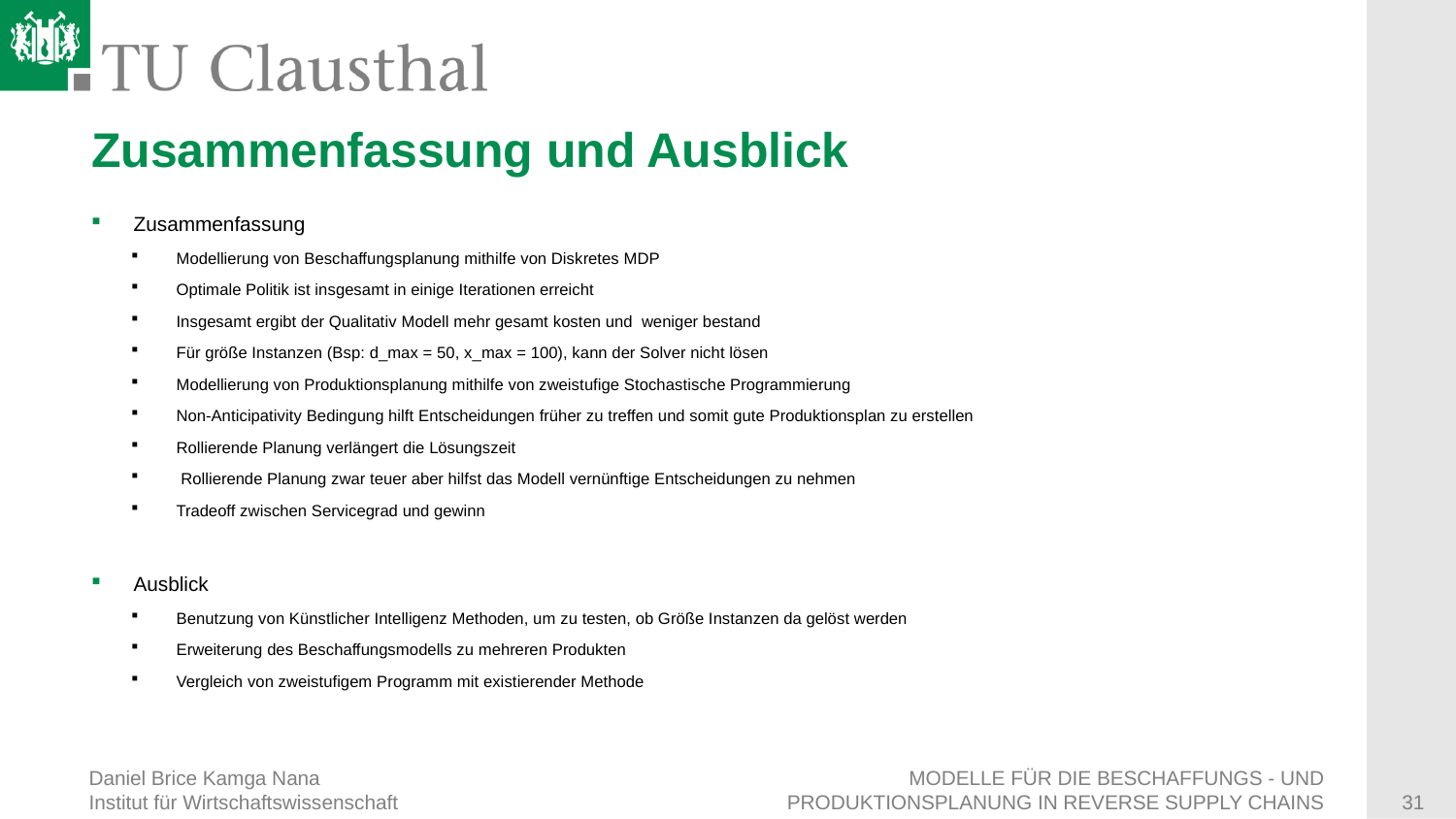

# Zusammenfassung und Ausblick
Zusammenfassung
Modellierung von Beschaffungsplanung mithilfe von Diskretes MDP
Optimale Politik ist insgesamt in einige Iterationen erreicht
Insgesamt ergibt der Qualitativ Modell mehr gesamt kosten und  weniger bestand
Für größe Instanzen (Bsp: d_max = 50, x_max = 100), kann der Solver nicht lösen
Modellierung von Produktionsplanung mithilfe von zweistufige Stochastische Programmierung
Non-Anticipativity Bedingung hilft Entscheidungen früher zu treffen und somit gute Produktionsplan zu erstellen
Rollierende Planung verlängert die Lösungszeit
 Rollierende Planung zwar teuer aber hilfst das Modell vernünftige Entscheidungen zu nehmen
Tradeoff zwischen Servicegrad und gewinn

Ausblick
Benutzung von Künstlicher Intelligenz Methoden, um zu testen, ob Größe Instanzen da gelöst werden
Erweiterung des Beschaffungsmodells zu mehreren Produkten
Vergleich von zweistufigem Programm mit existierender Methode